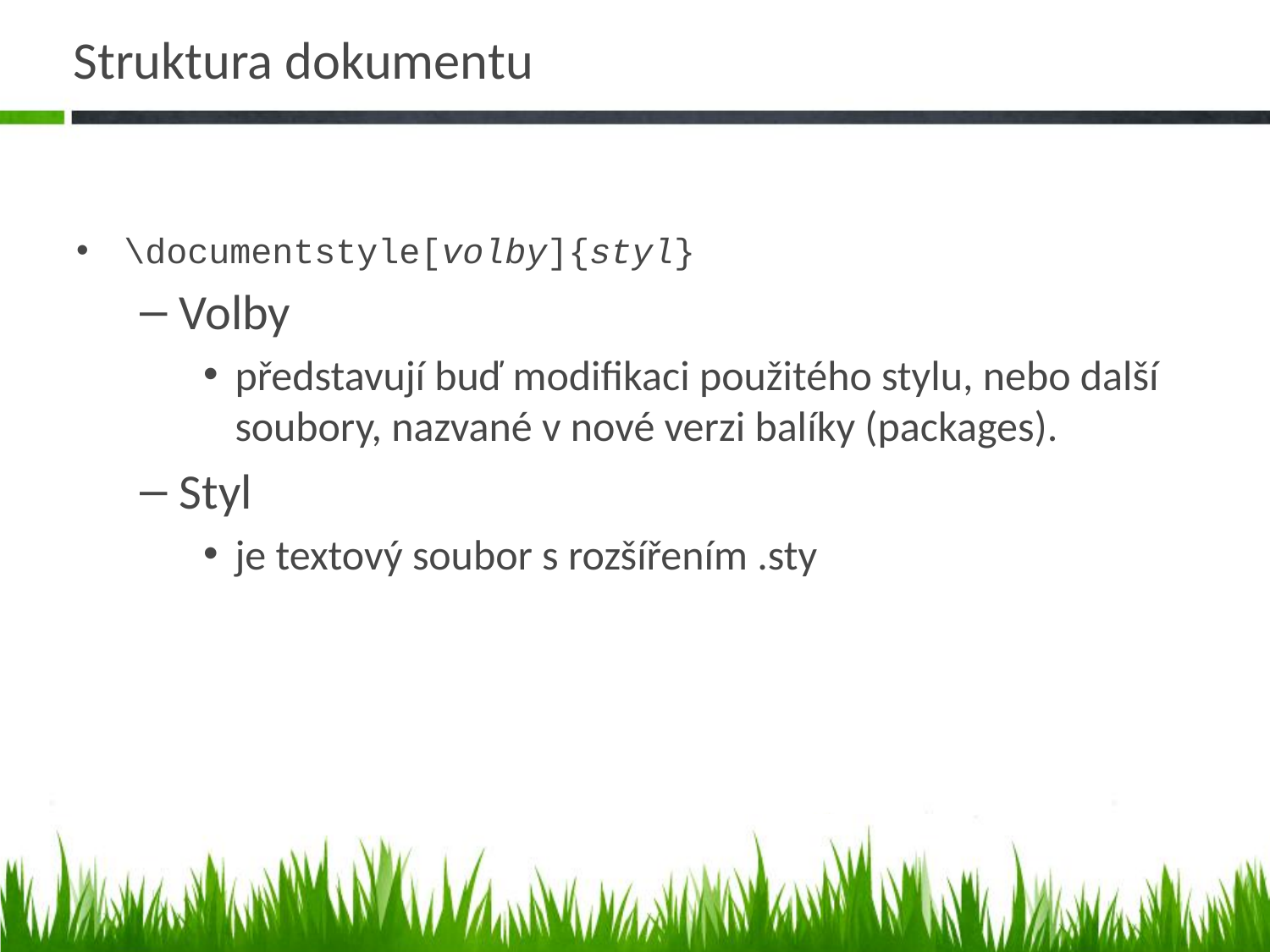

# Struktura dokumentu
\documentstyle[volby]{styl}
Volby
představují buď modifikaci použitého stylu, nebo další soubory, nazvané v nové verzi balíky (packages).
Styl
je textový soubor s rozšířením .sty